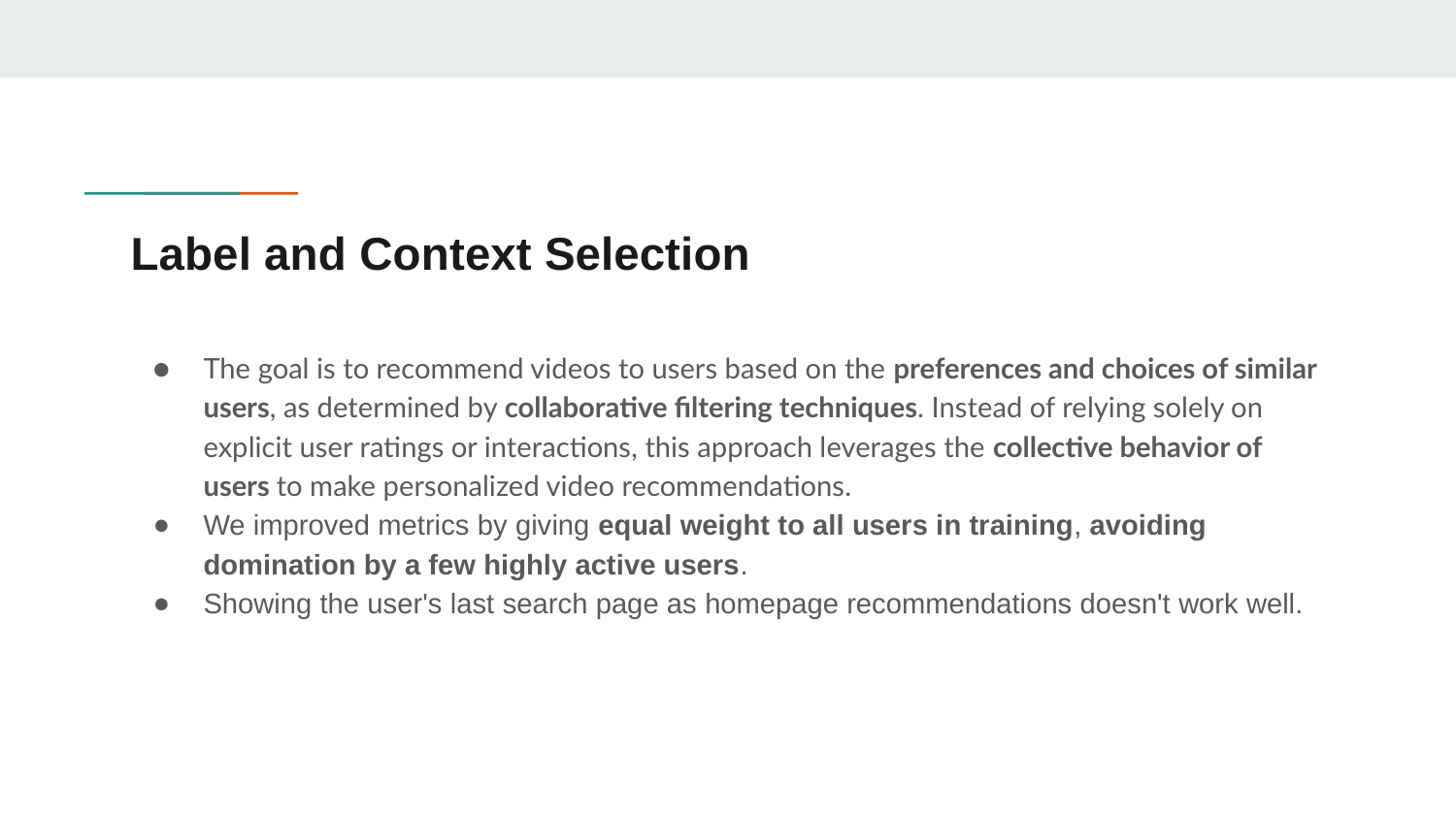

# Label and Context Selection

The goal is to recommend videos to users based on the preferences and choices of similar users, as determined by collaborative filtering techniques. Instead of relying solely on explicit user ratings or interactions, this approach leverages the collective behavior of users to make personalized video recommendations.
We improved metrics by giving equal weight to all users in training, avoiding domination by a few highly active users.
Showing the user's last search page as homepage recommendations doesn't work well.